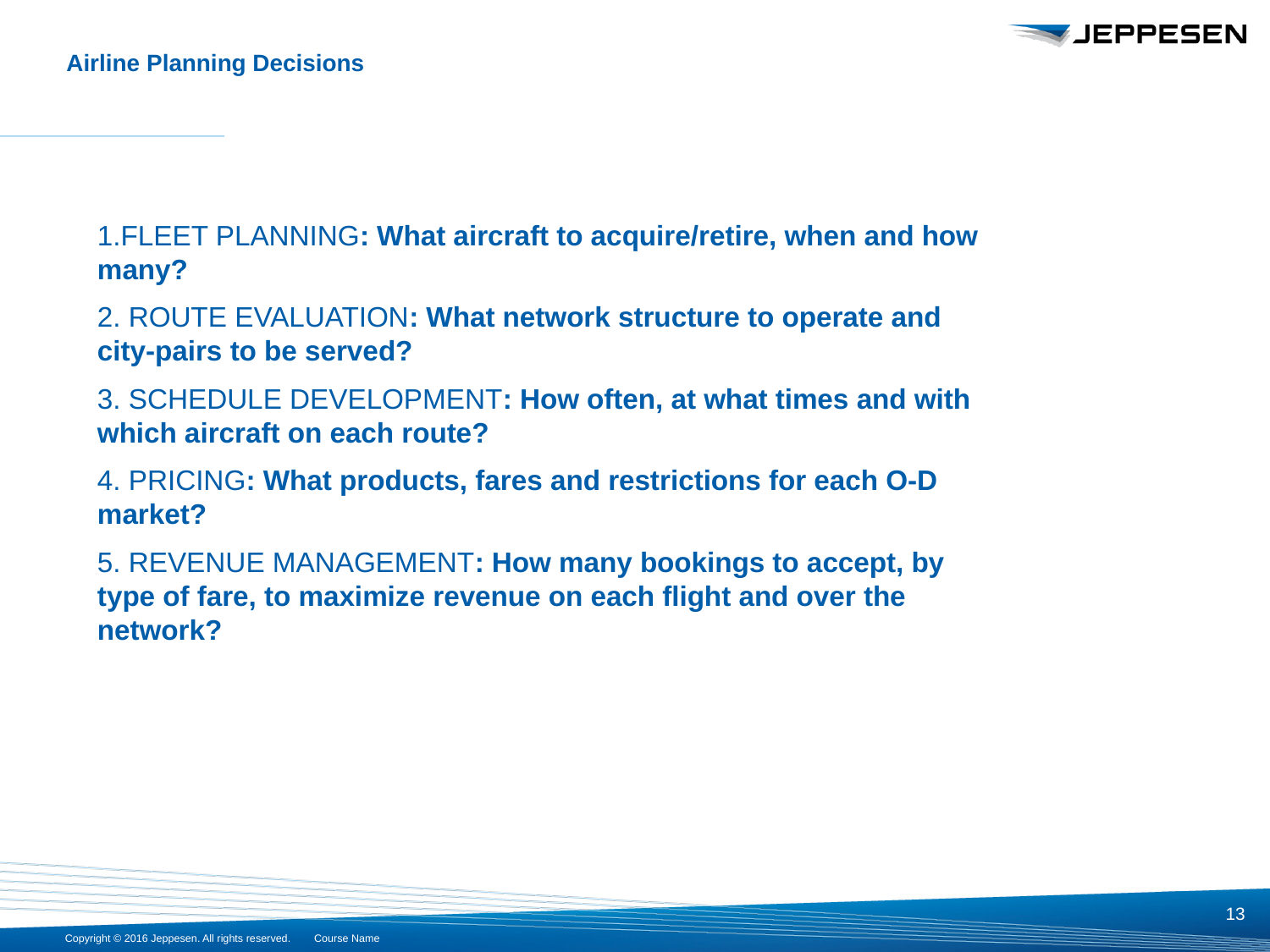

# Airline Planning Decisions

1.FLEET PLANNING: What aircraft to acquire/retire, when and how many?
2. ROUTE EVALUATION: What network structure to operate and city-pairs to be served?
3. SCHEDULE DEVELOPMENT: How often, at what times and with which aircraft on each route?
4. PRICING: What products, fares and restrictions for each O-D market?
5. REVENUE MANAGEMENT: How many bookings to accept, by type of fare, to maximize revenue on each flight and over the network?
13